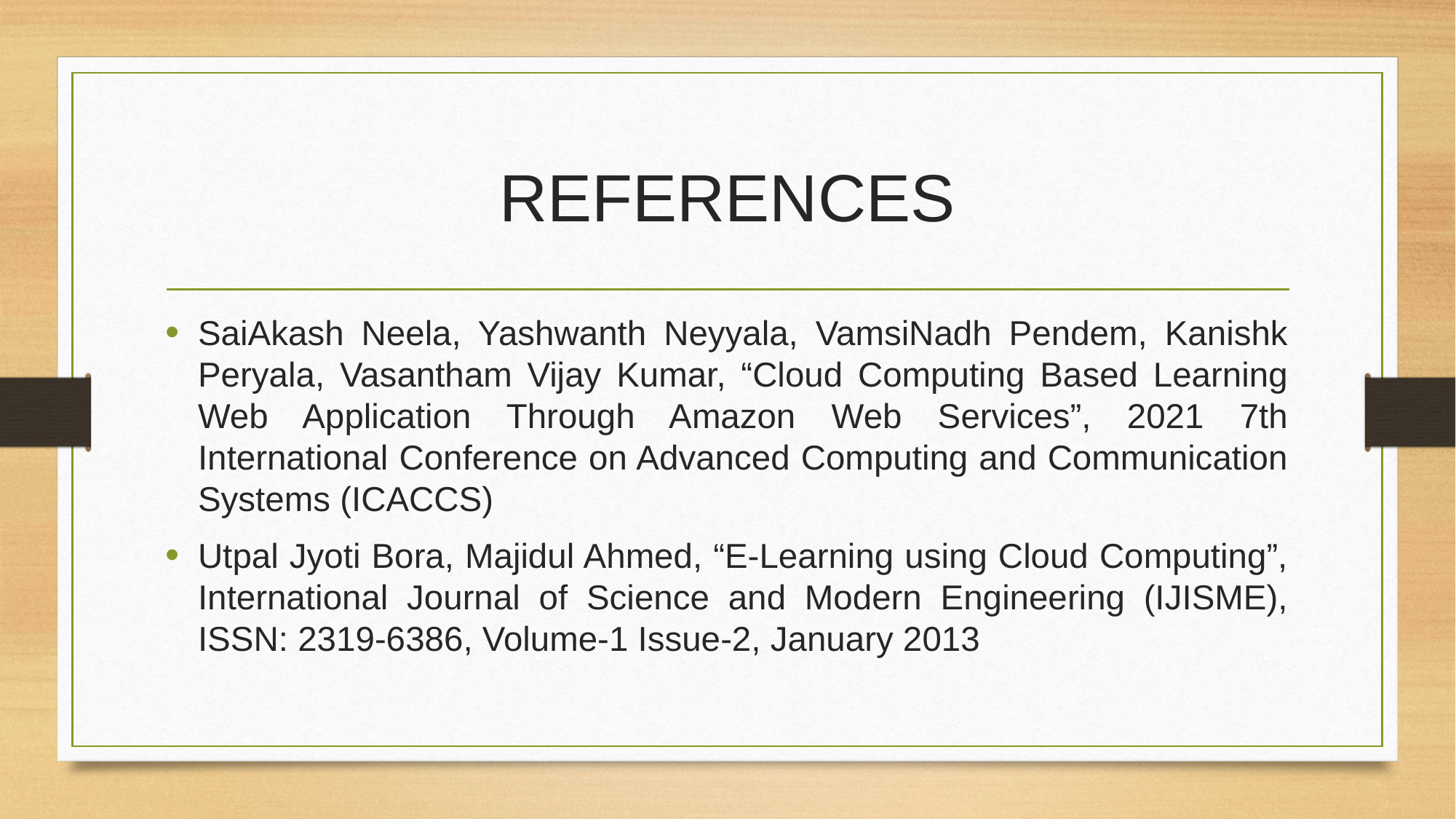

# REFERENCES
SaiAkash Neela, Yashwanth Neyyala, VamsiNadh Pendem, Kanishk Peryala, Vasantham Vijay Kumar, “Cloud Computing Based Learning Web Application Through Amazon Web Services”, 2021 7th International Conference on Advanced Computing and Communication Systems (ICACCS)
Utpal Jyoti Bora, Majidul Ahmed, “E-Learning using Cloud Computing”, International Journal of Science and Modern Engineering (IJISME), ISSN: 2319-6386, Volume-1 Issue-2, January 2013